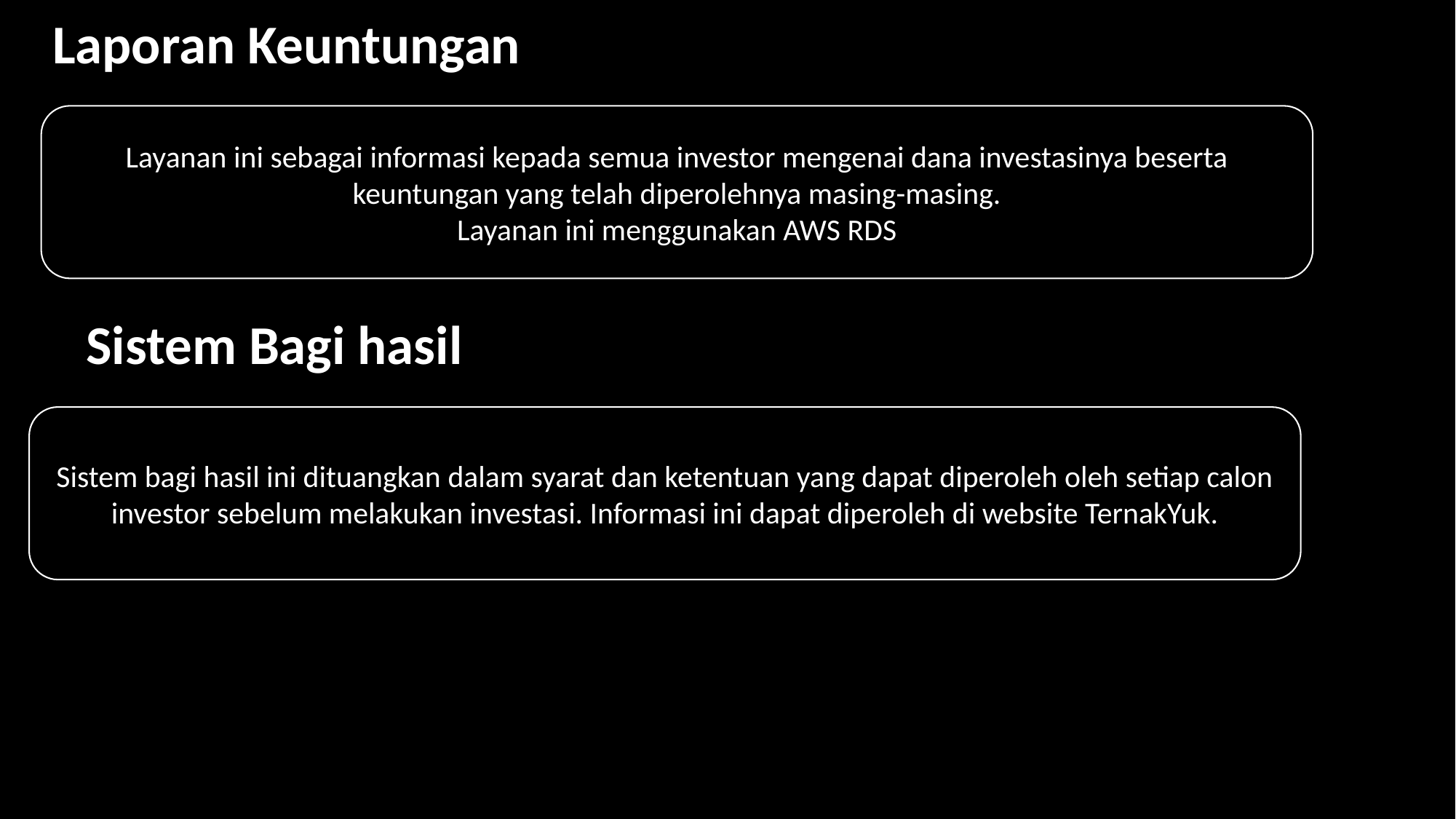

Laporan Keuntungan
Layanan ini sebagai informasi kepada semua investor mengenai dana investasinya beserta keuntungan yang telah diperolehnya masing-masing.
Layanan ini menggunakan AWS RDS
Sistem Bagi hasil
Sistem bagi hasil ini dituangkan dalam syarat dan ketentuan yang dapat diperoleh oleh setiap calon investor sebelum melakukan investasi. Informasi ini dapat diperoleh di website TernakYuk.